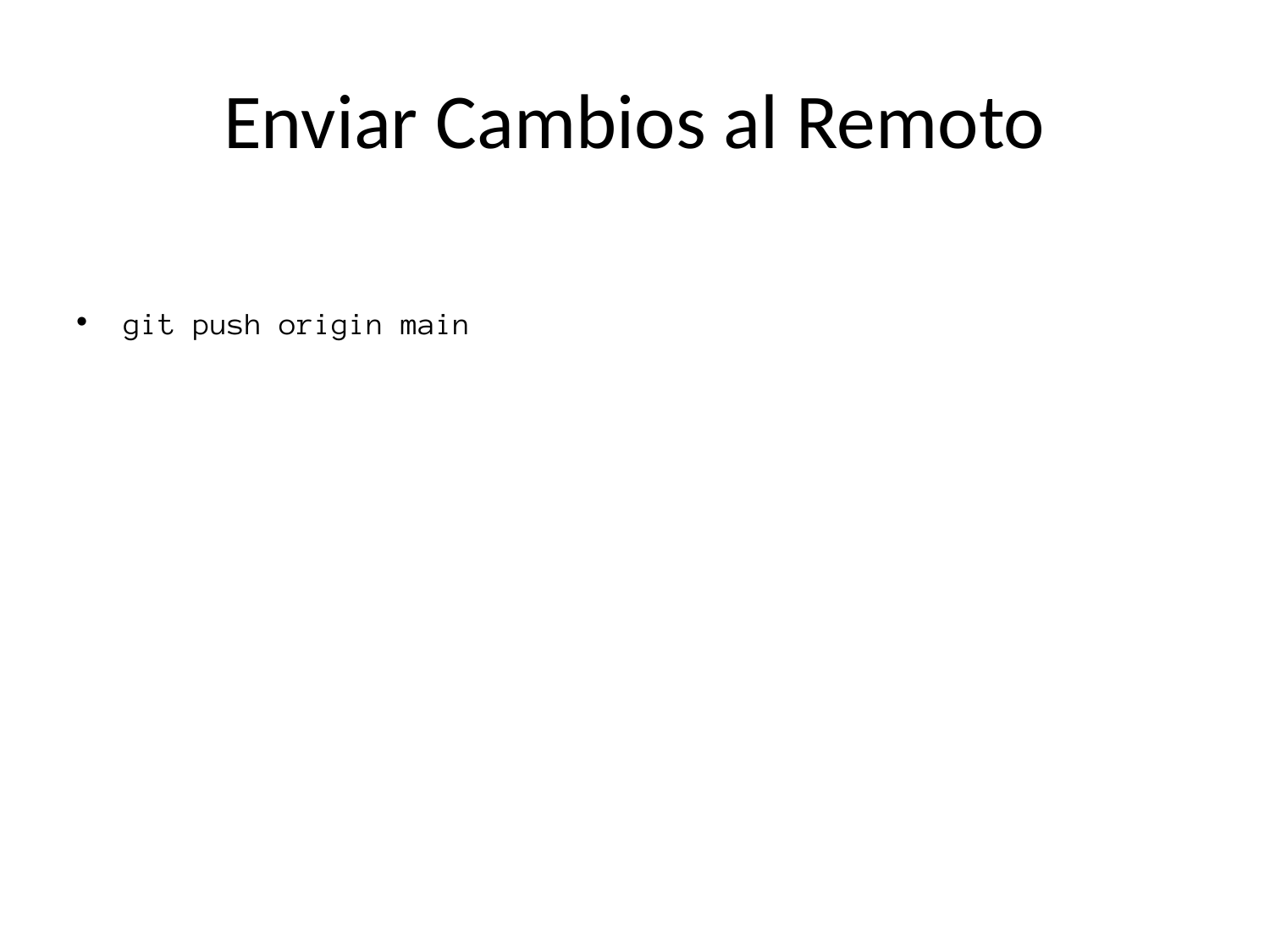

# Enviar Cambios al Remoto

git push origin main